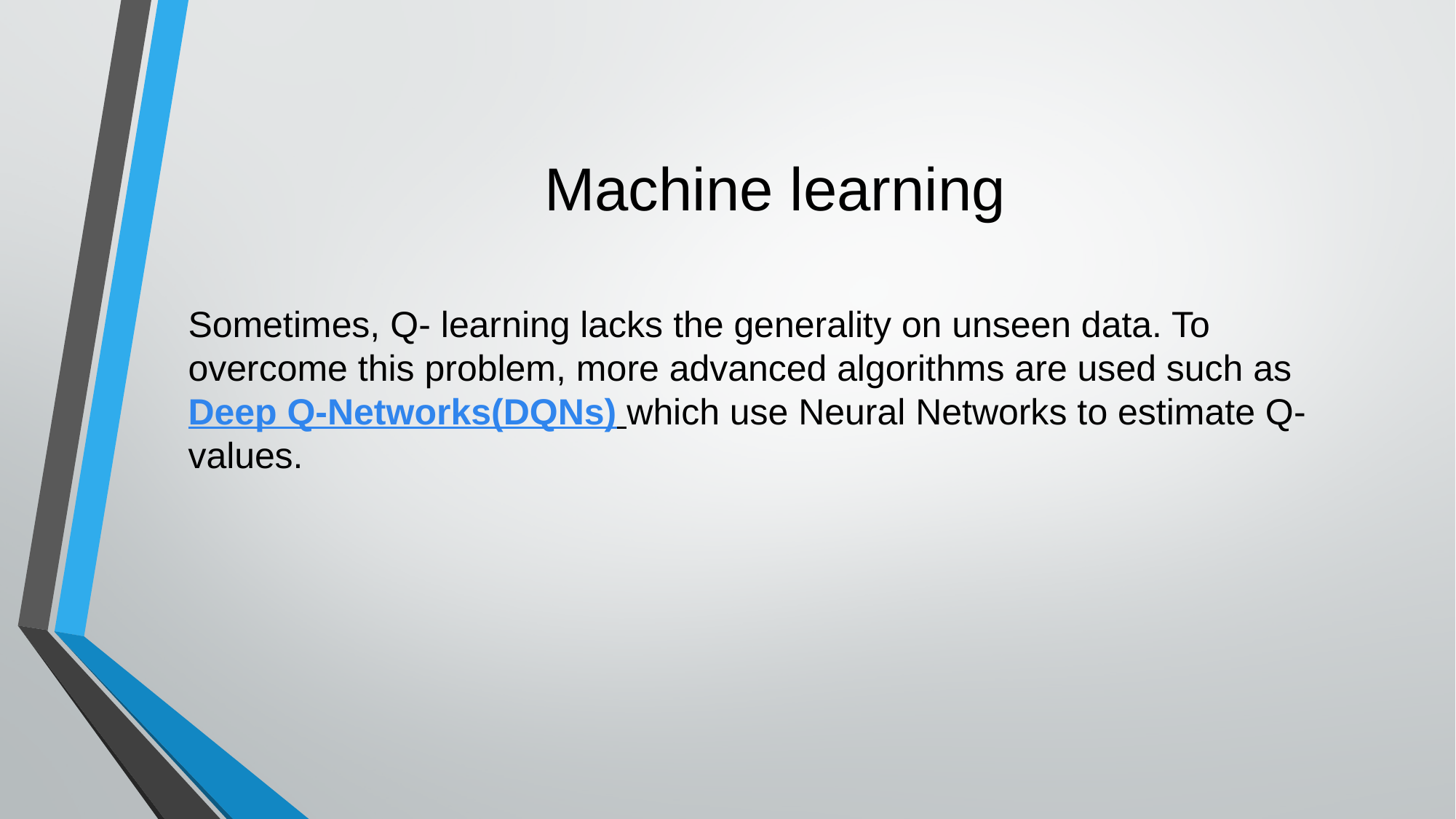

# Machine learning

Sometimes, Q- learning lacks the generality on unseen data. To overcome this problem, more advanced algorithms are used such as Deep Q-Networks(DQNs) which use Neural Networks to estimate Q-values.